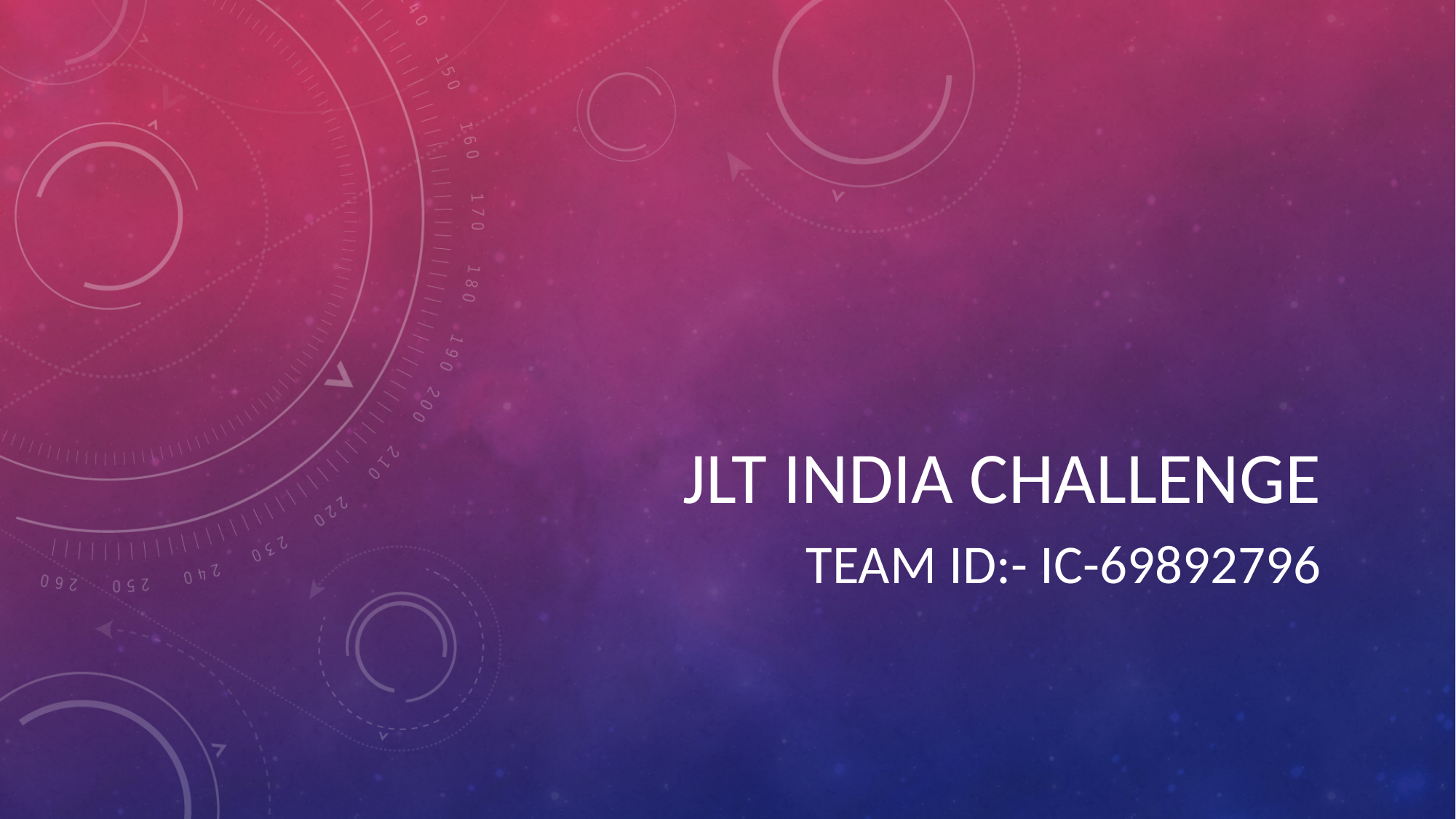

# JLT INDIA CHALLENGE
TEAM ID:- IC-69892796